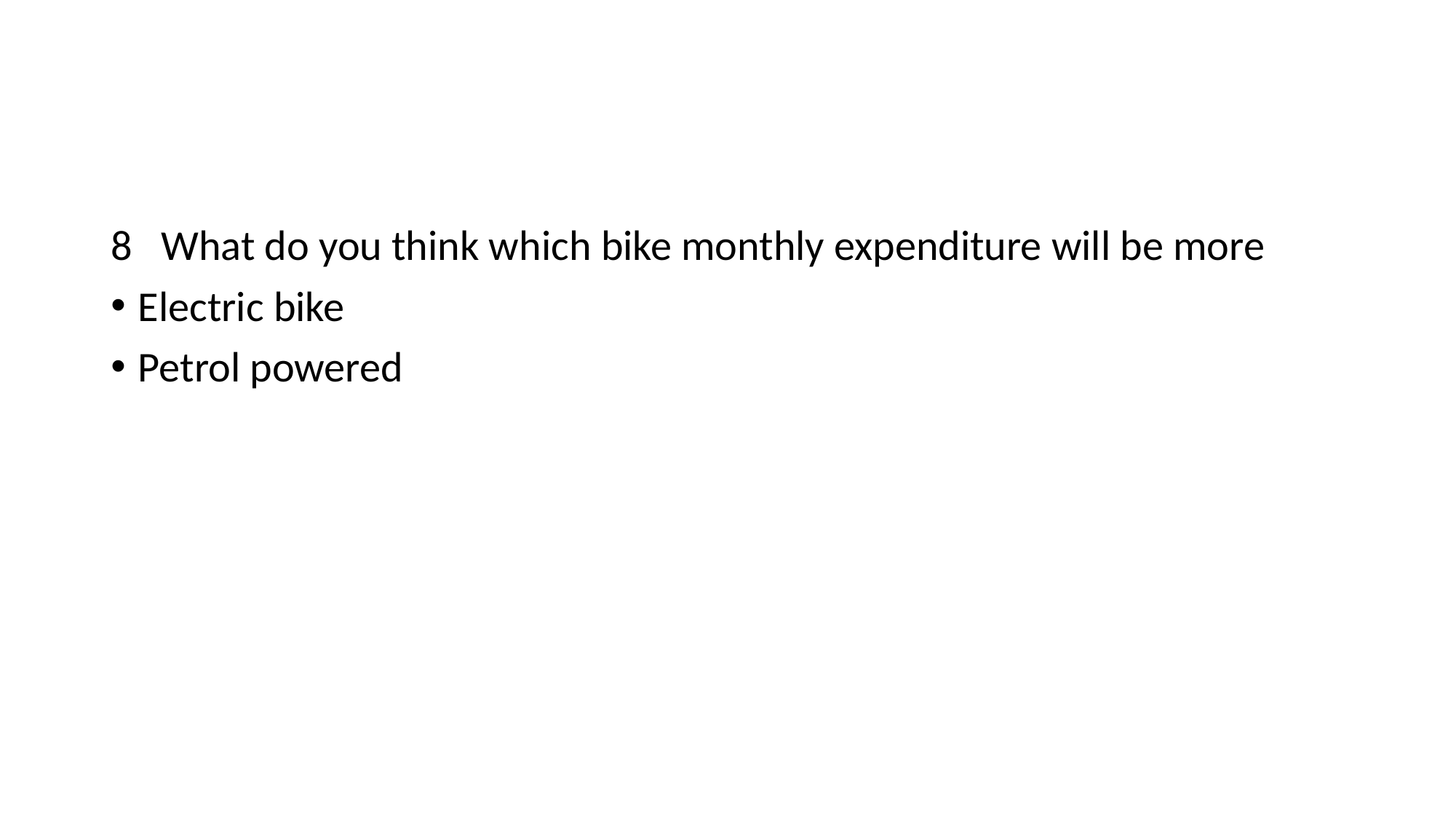

8   What do you think which bike monthly expenditure will be more
Electric bike
Petrol powered